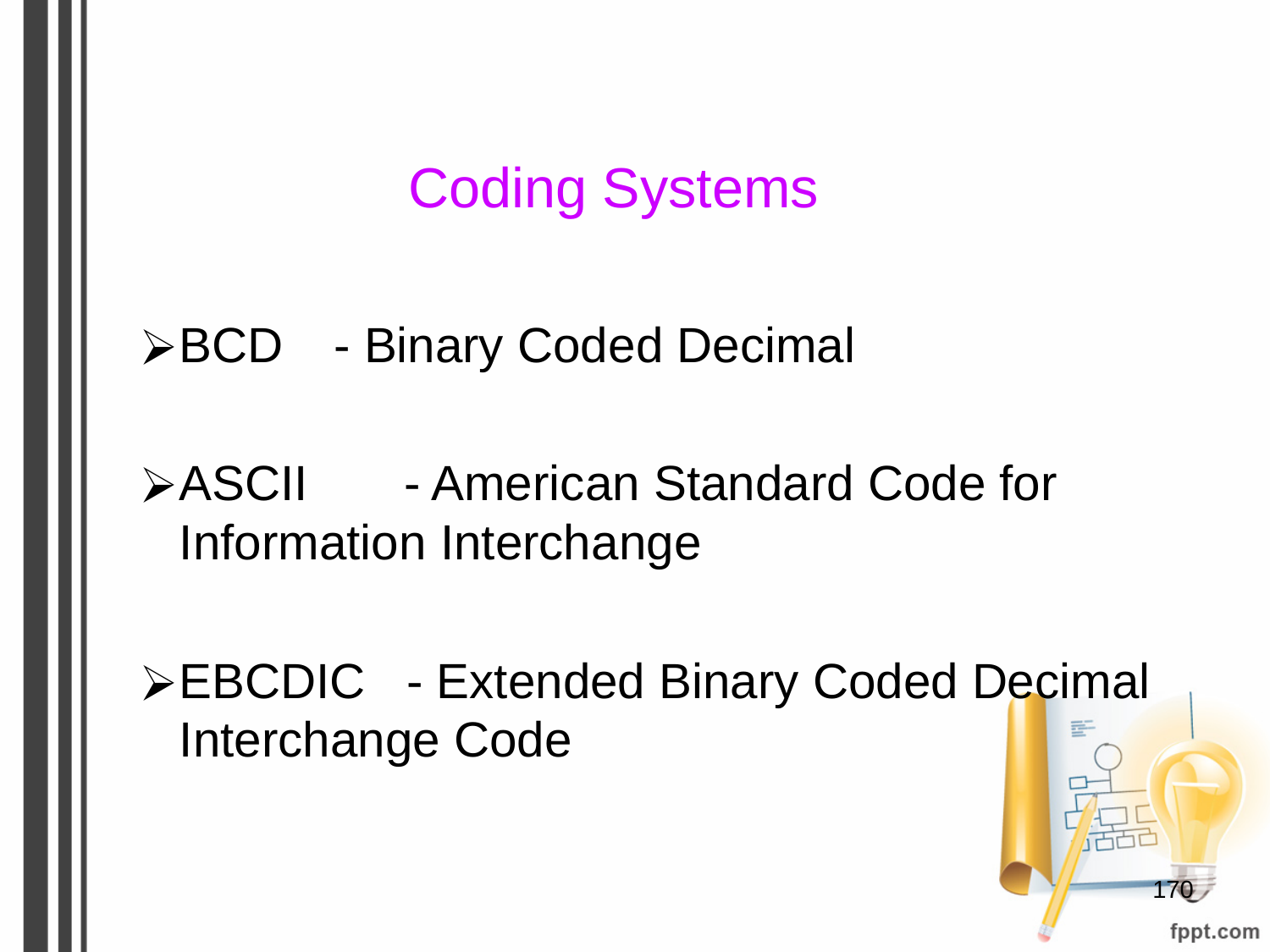

# Coding Systems
BCD	  - Binary Coded Decimal

ASCII       - American Standard Code for Information Interchange

EBCDIC   - Extended Binary Coded Decimal Interchange Code

170